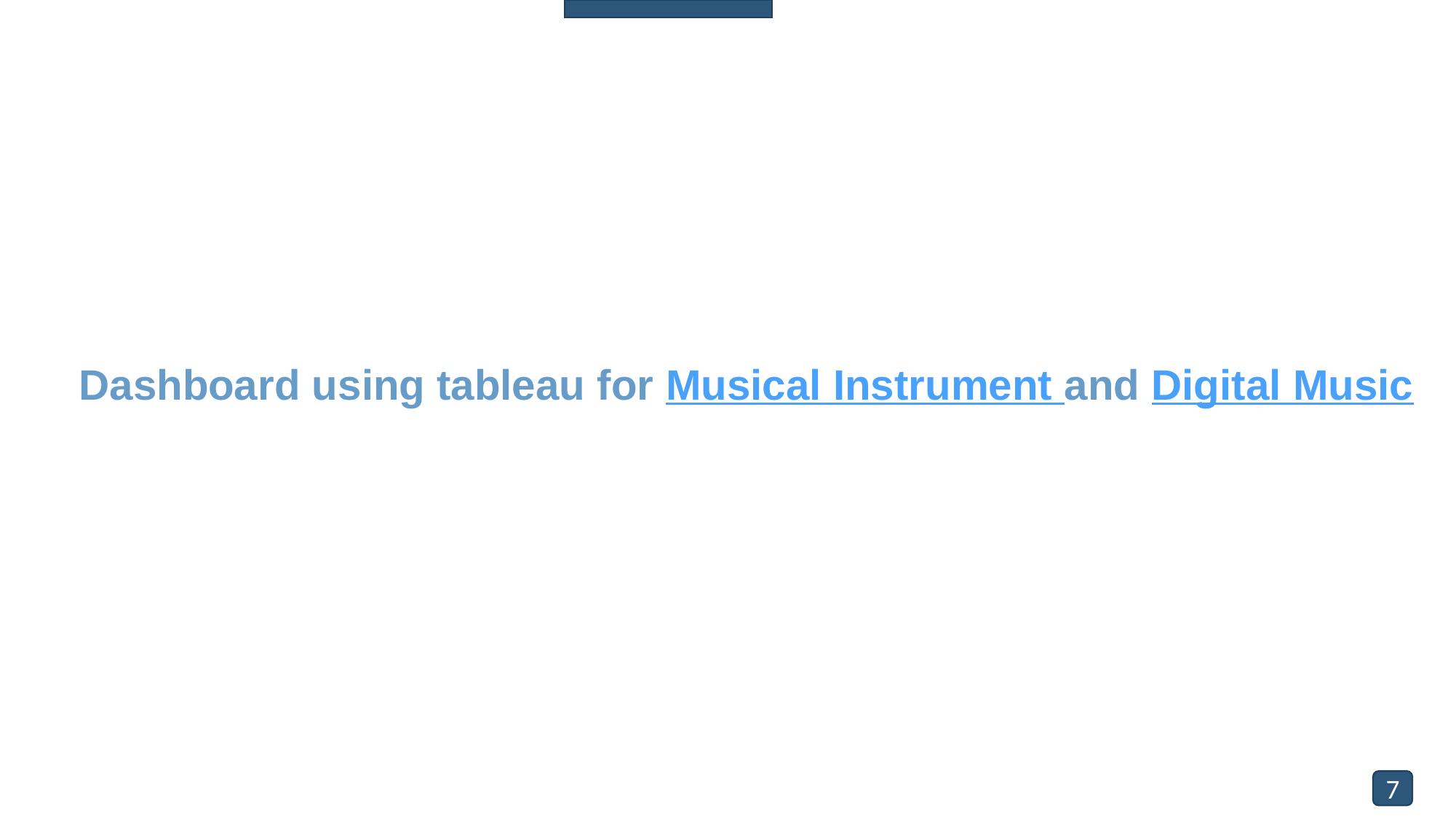

# Dashboard using tableau for Musical Instrument and Digital Music
8
7